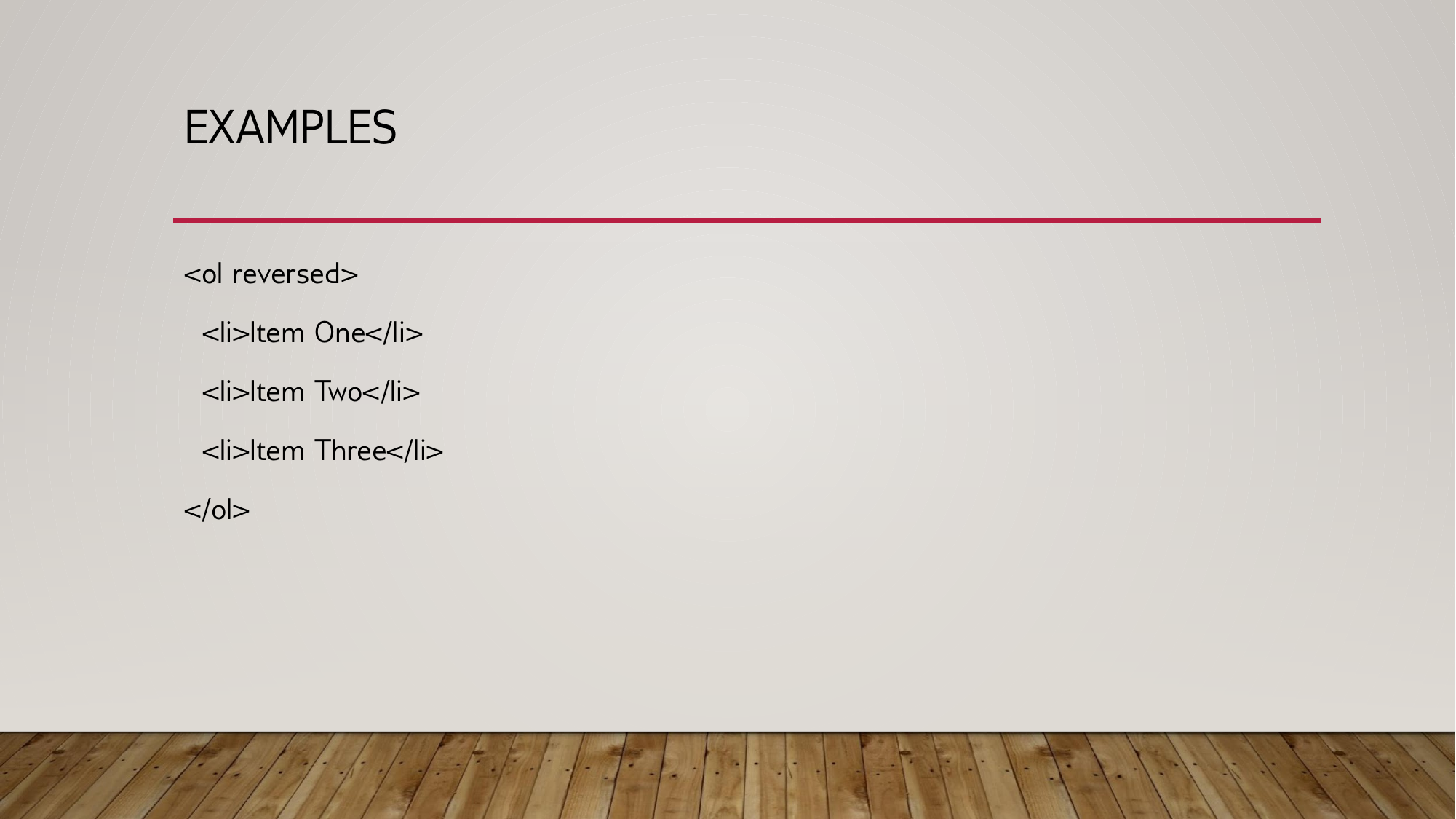

# EXAMPLES
<ol reversed>
  <li>Item One</li>
  <li>Item Two</li>
  <li>Item Three</li>
</ol>